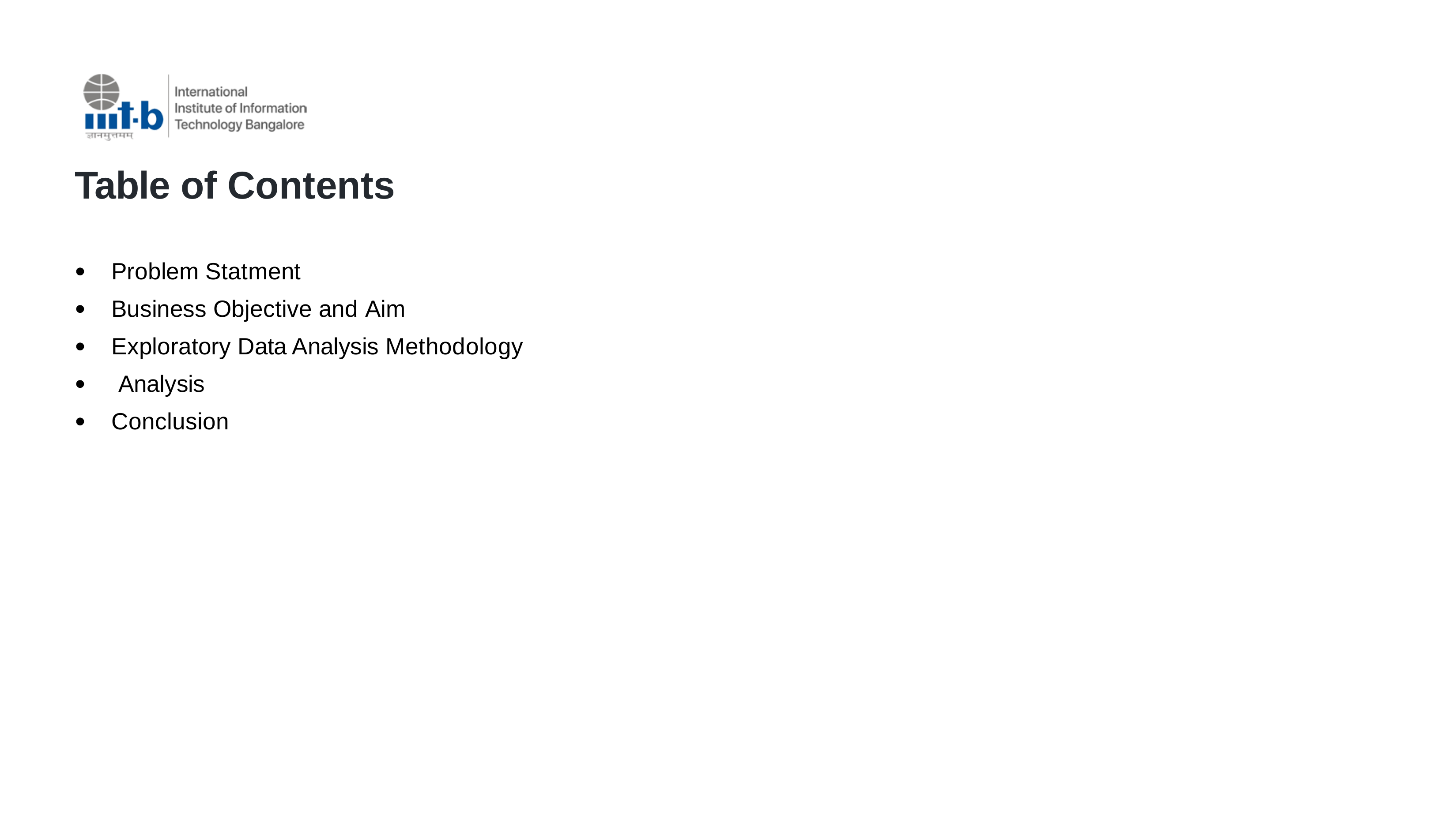

# Table of Contents
Problem Statment
Business Objective and Aim  Exploratory Data Analysis Methodology  Analysis
Conclusion
•
•
•
•
•